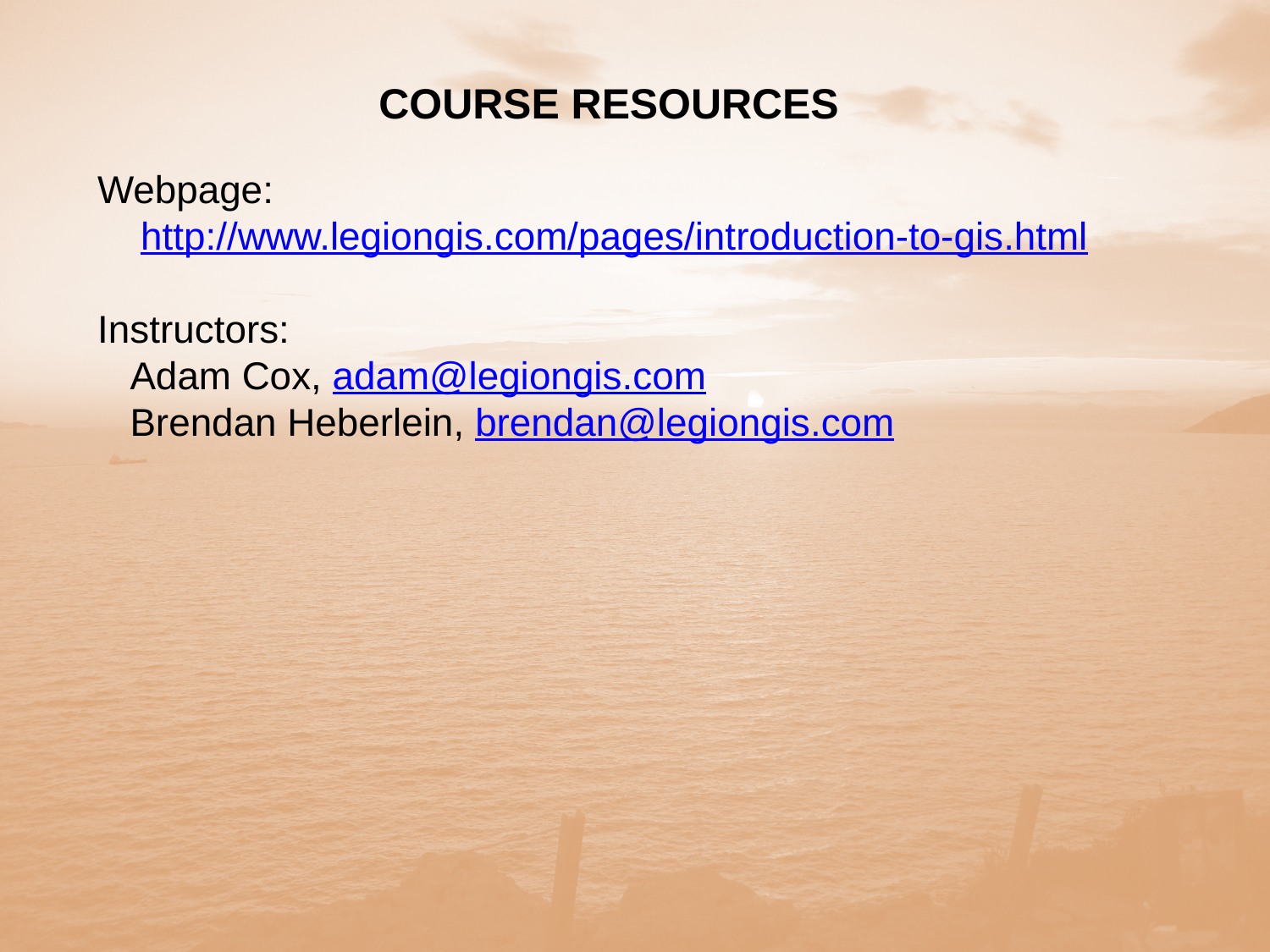

COURSE RESOURCES

Webpage:
    http://www.legiongis.com/pages/introduction-to-gis.html

Instructors:
   Adam Cox, adam@legiongis.com
   Brendan Heberlein, brendan@legiongis.com